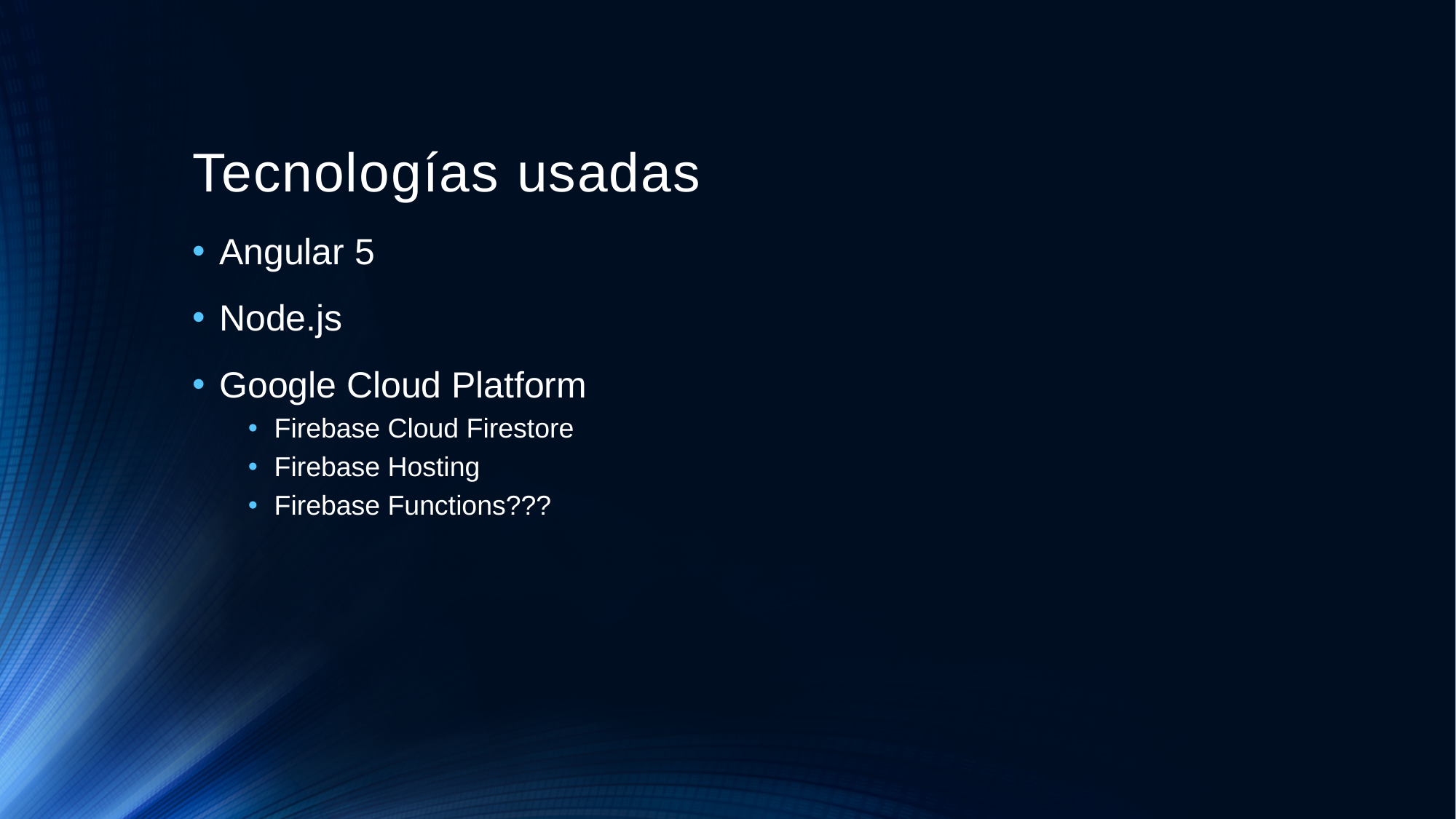

# Tecnologías usadas
Angular 5
Node.js
Google Cloud Platform
Firebase Cloud Firestore
Firebase Hosting
Firebase Functions???